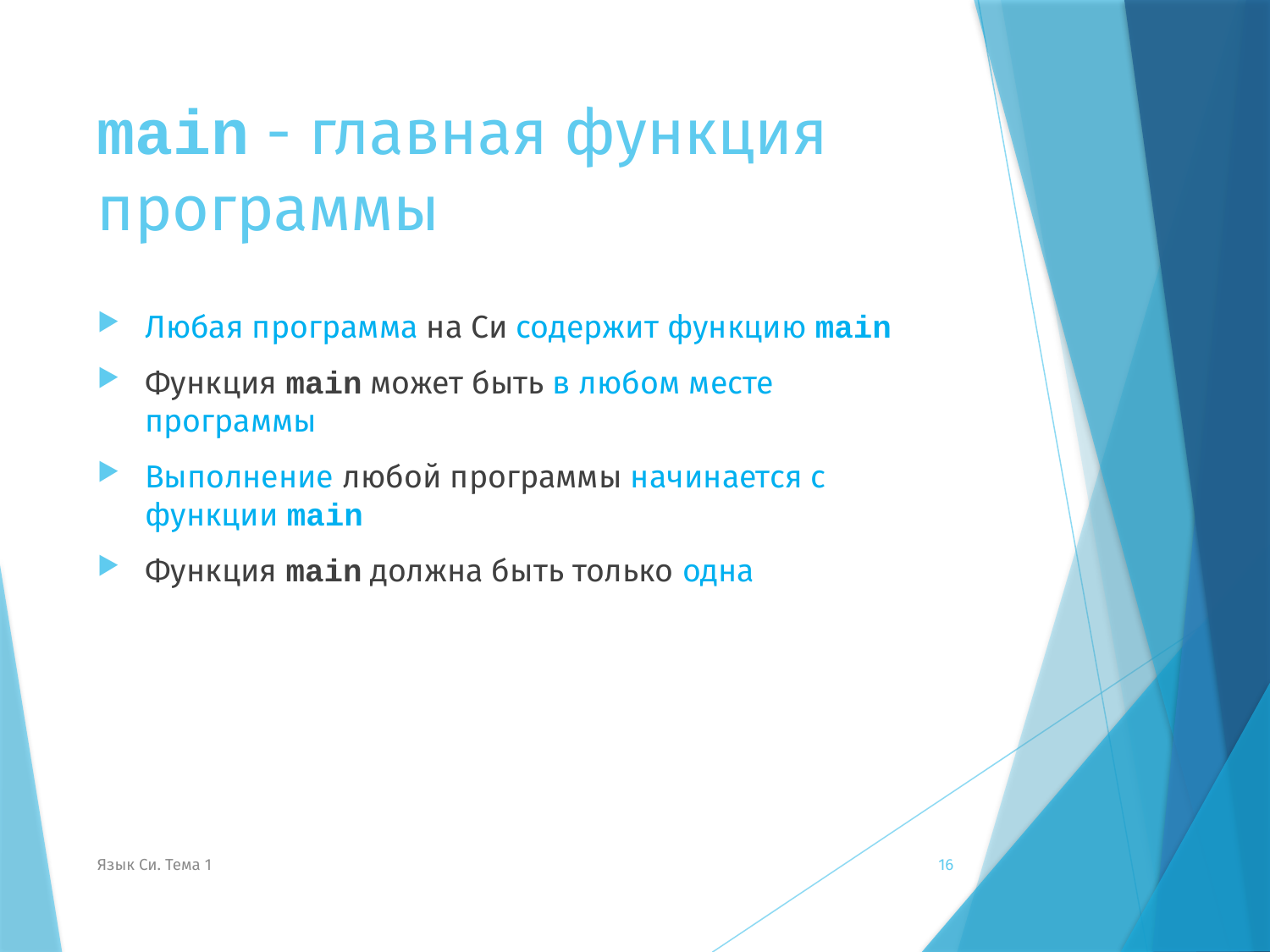

# main - главная функция программы
Любая программа на Си содержит функцию main
Функция main может быть в любом месте программы
Выполнение любой программы начинается с функции main
Функция main должна быть только одна
Язык Си. Тема 1
16